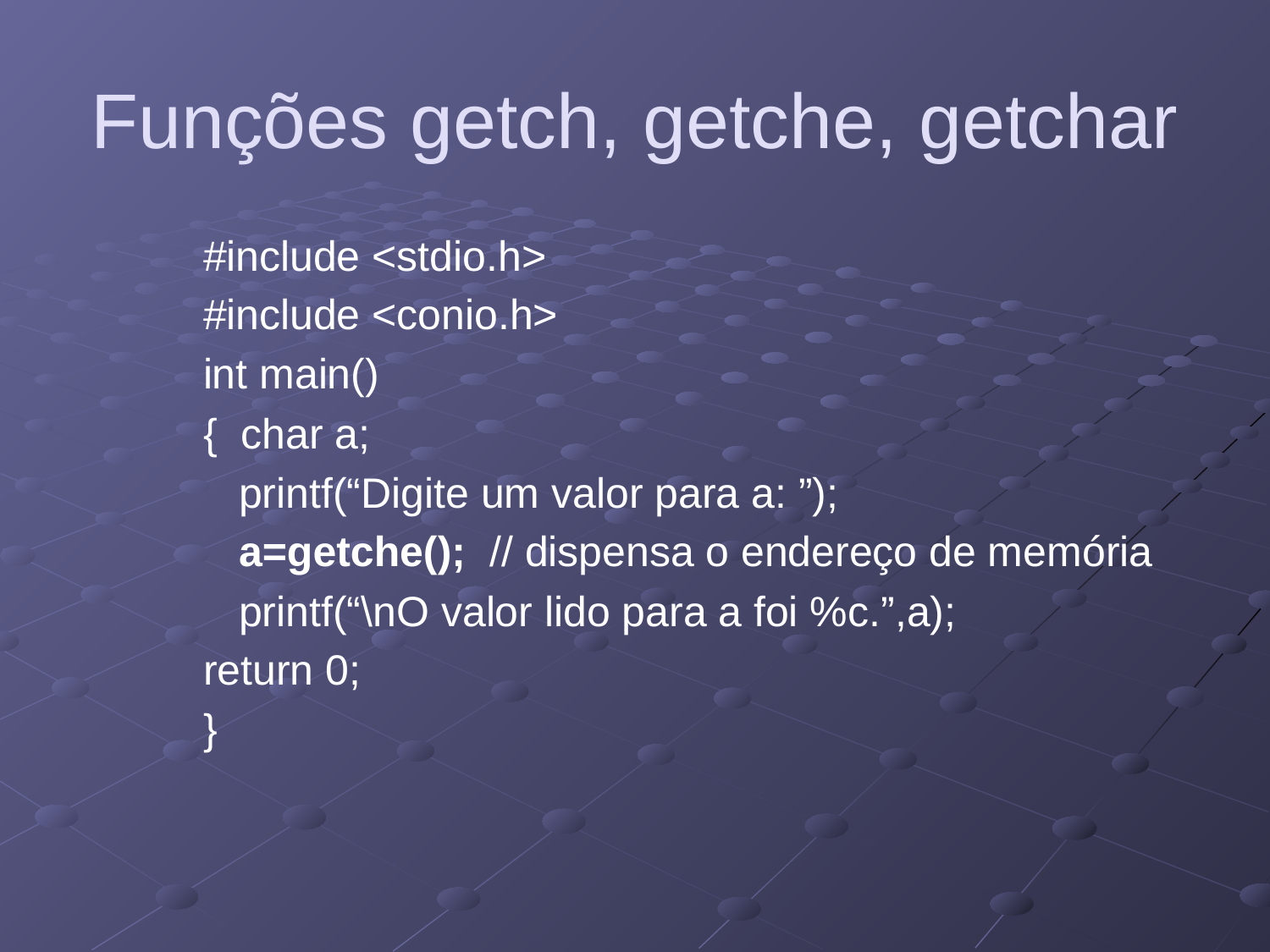

# Funções getch, getche, getchar
#include <stdio.h>
#include <conio.h>
int main()
{  char a;
   printf(“Digite um valor para a: ”);
   a=getche();  // dispensa o endereço de memória
   printf(“\nO valor lido para a foi %c.”,a);
return 0;
}